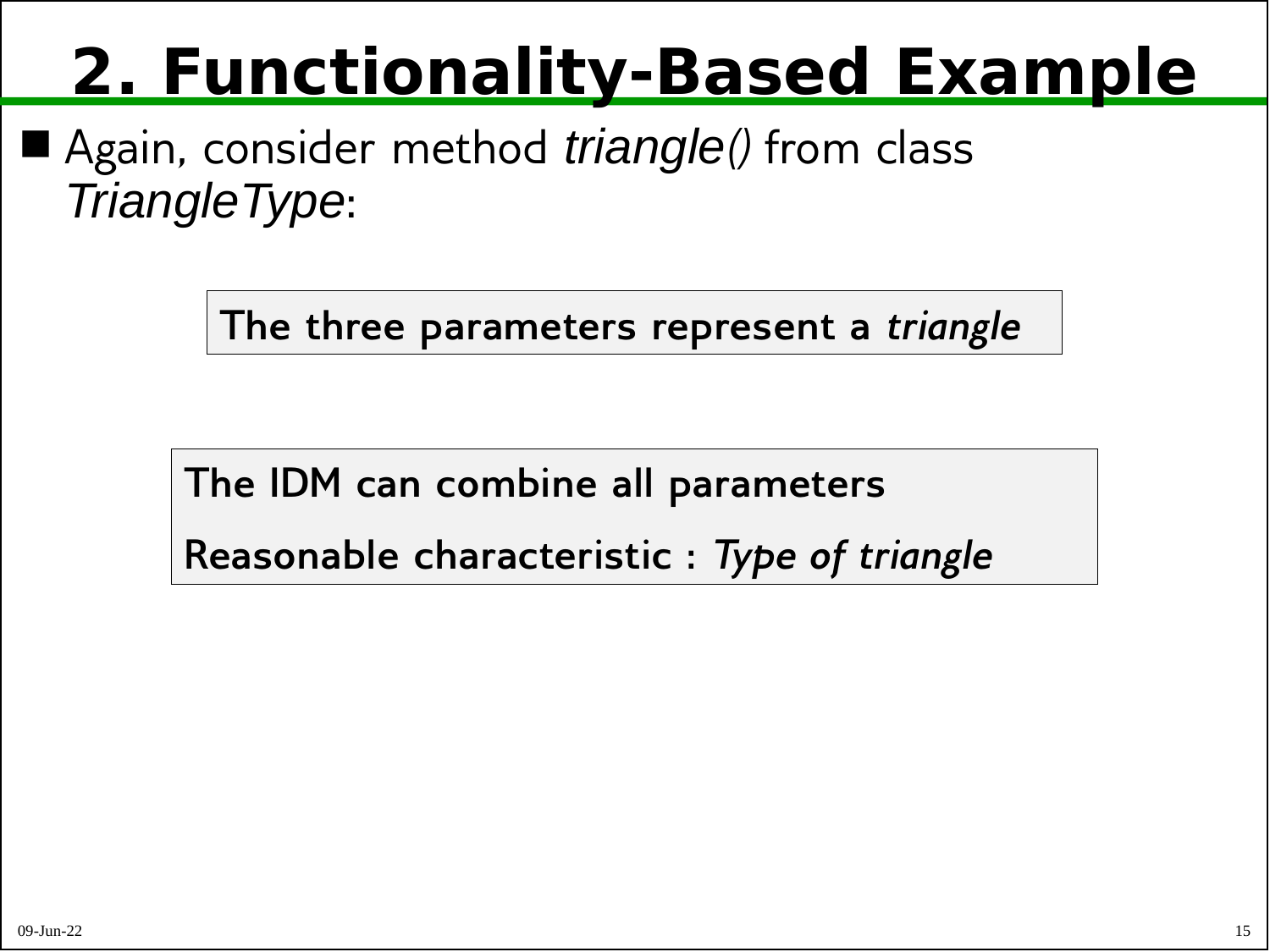

# 2. Functionality-Based Example
Again, consider method triangle() from class TriangleType:
The three parameters represent a triangle
The IDM can combine all parameters
Reasonable characteristic : Type of triangle
15
09-Jun-22